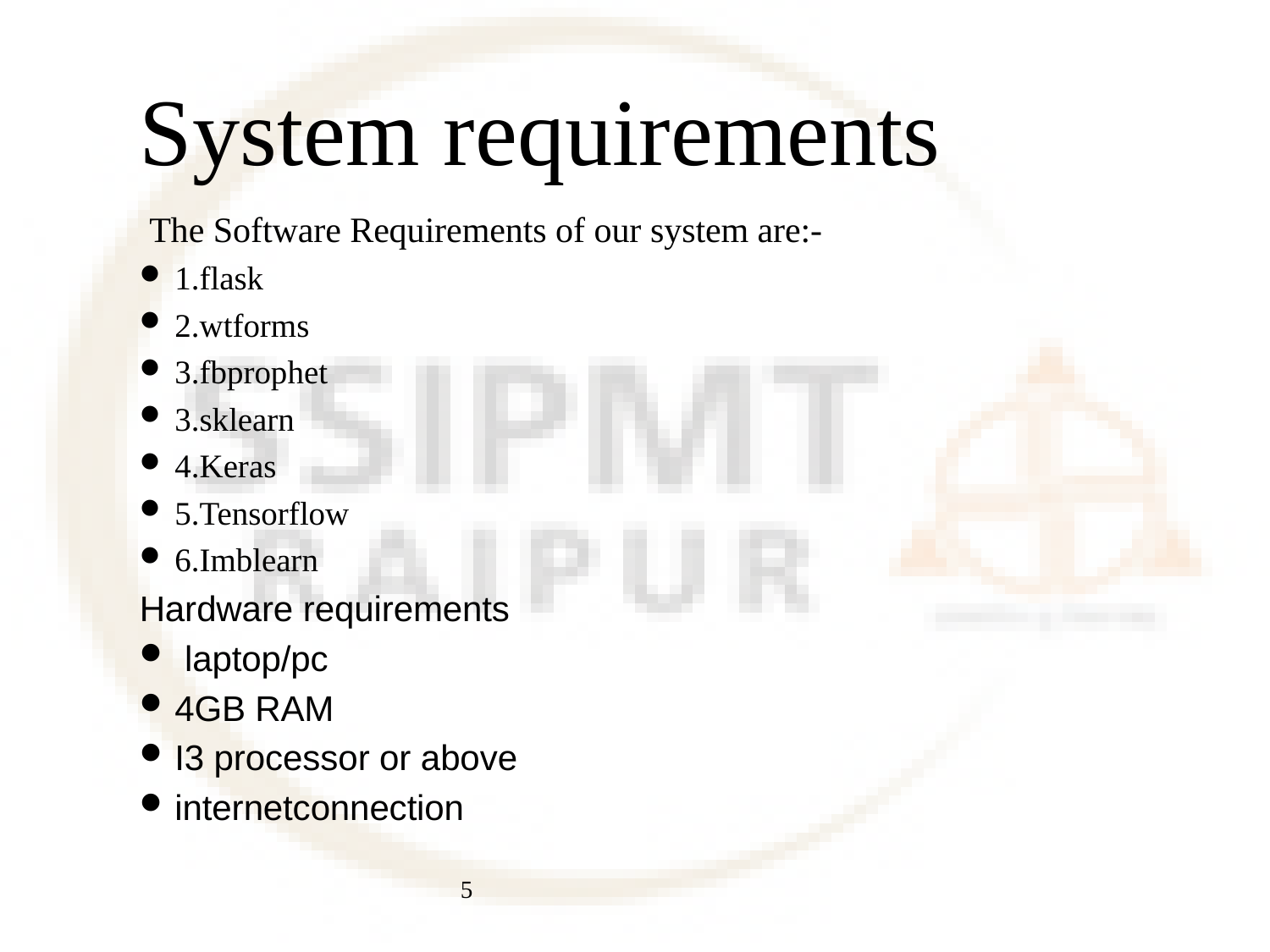

# System requirements
 The Software Requirements of our system are:-
1.flask
2.wtforms
3.fbprophet
3.sklearn
4.Keras
5.Tensorflow
6.Imblearn
Hardware requirements
 laptop/pc
4GB RAM
I3 processor or above
internetconnection
			                     5